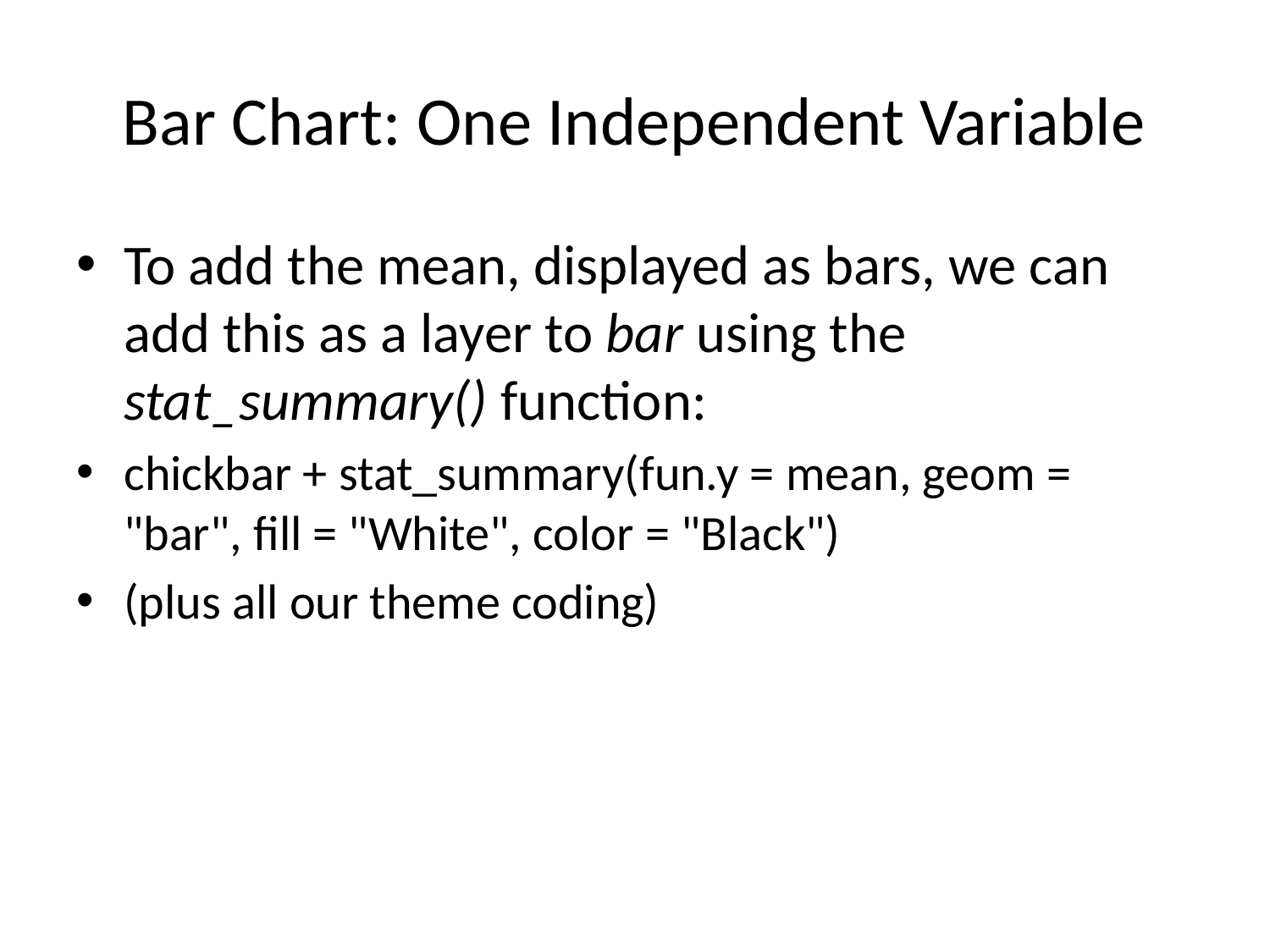

# Bar Chart: One Independent Variable
To add the mean, displayed as bars, we can add this as a layer to bar using the  stat_summary() function:
chickbar + stat_summary(fun.y = mean, geom = "bar", fill = "White", color = "Black")
(plus all our theme coding)